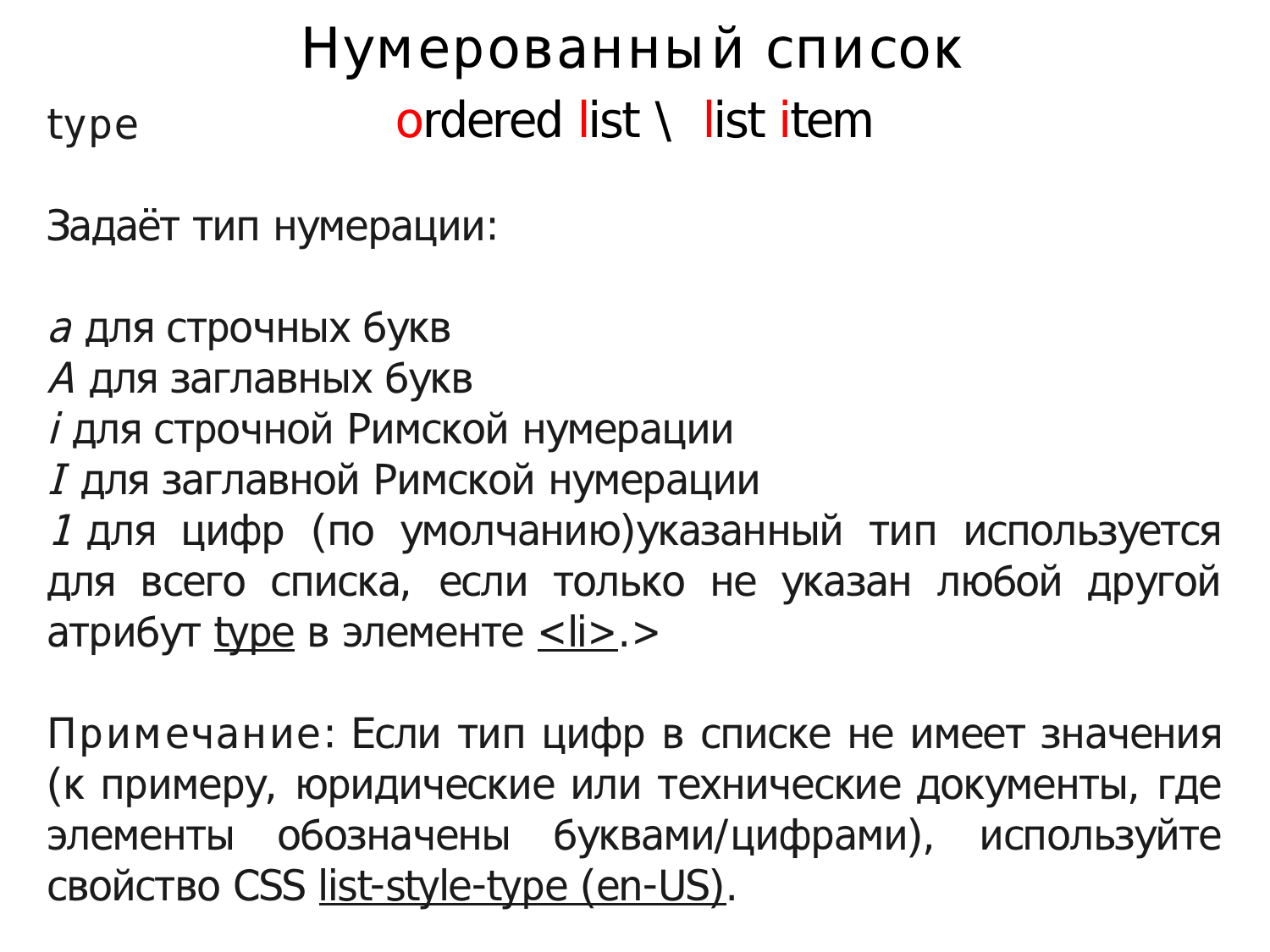

Нумерованный список
type

Задаёт тип нумерации:

a для строчных букв
A для заглавных букв
i для строчной Римской нумерации
I для заглавной Римской нумерации
1 для цифр (по умолчанию)указанный тип используется для всего списка, если только не указан любой другой атрибут type в элементе <li>.>

Примечание: Если тип цифр в списке не имеет значения (к примеру, юридические или технические документы, где элементы обозначены буквами/цифрами), используйте свойство CSS list-style-type (en-US).
ordered list \  list item